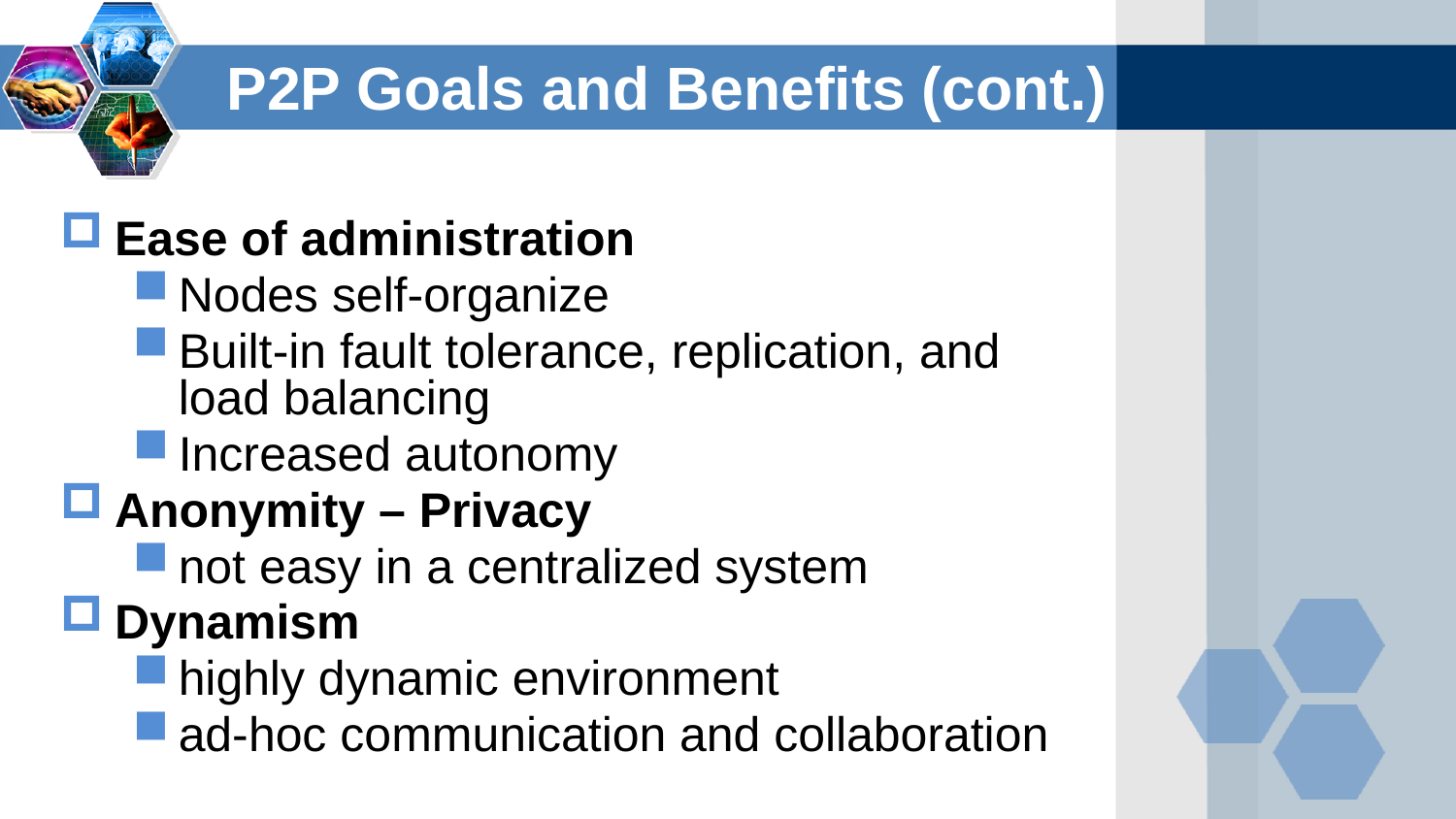

P2P Goals and Benefits (cont.)
Ease of administration
Nodes self-organize
Built-in fault tolerance, replication, and load balancing
Increased autonomy
Anonymity – Privacy
not easy in a centralized system
Dynamism
highly dynamic environment
ad-hoc communication and collaboration